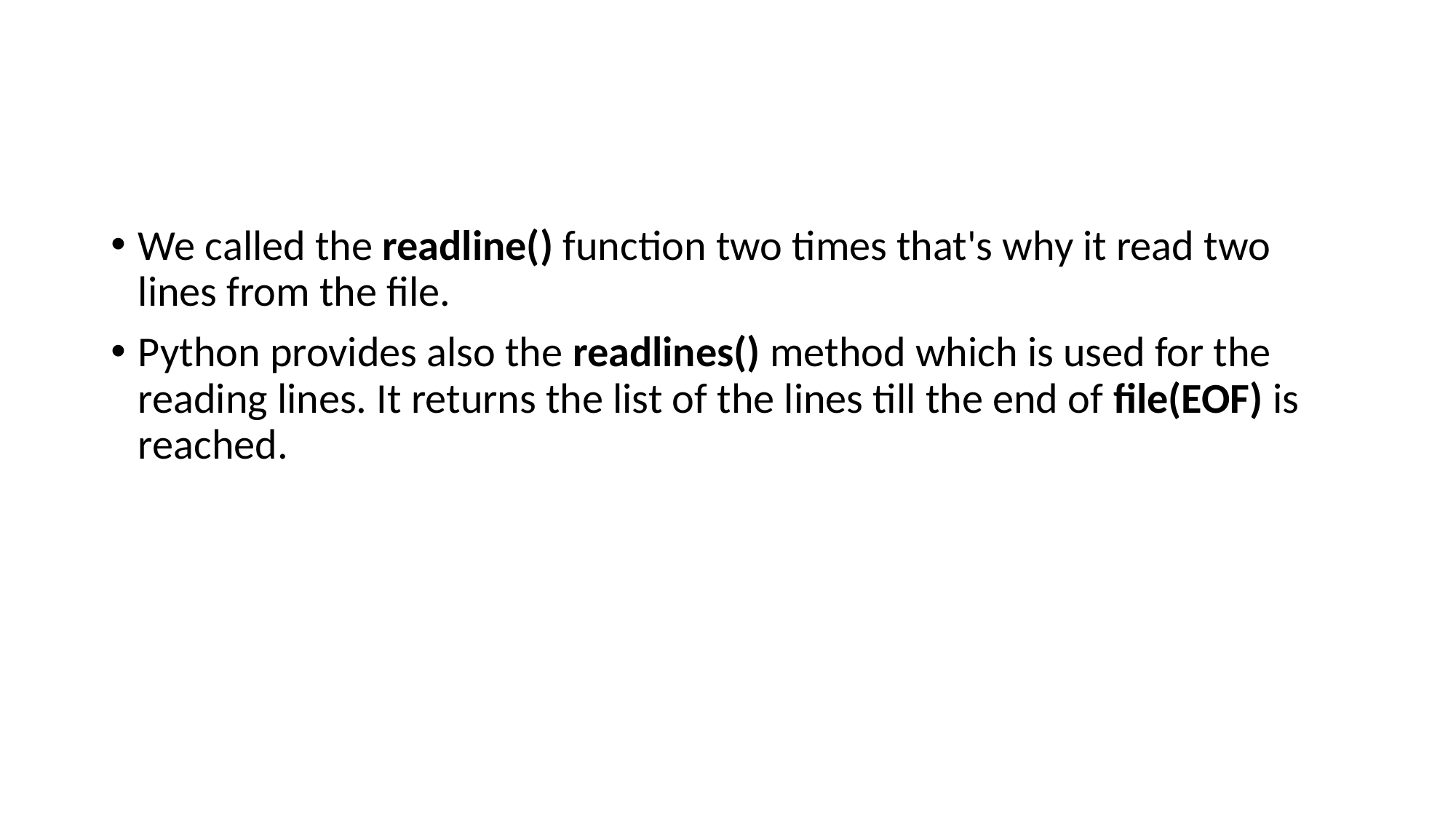

#
We called the readline() function two times that's why it read two lines from the file.
Python provides also the readlines() method which is used for the reading lines. It returns the list of the lines till the end of file(EOF) is reached.